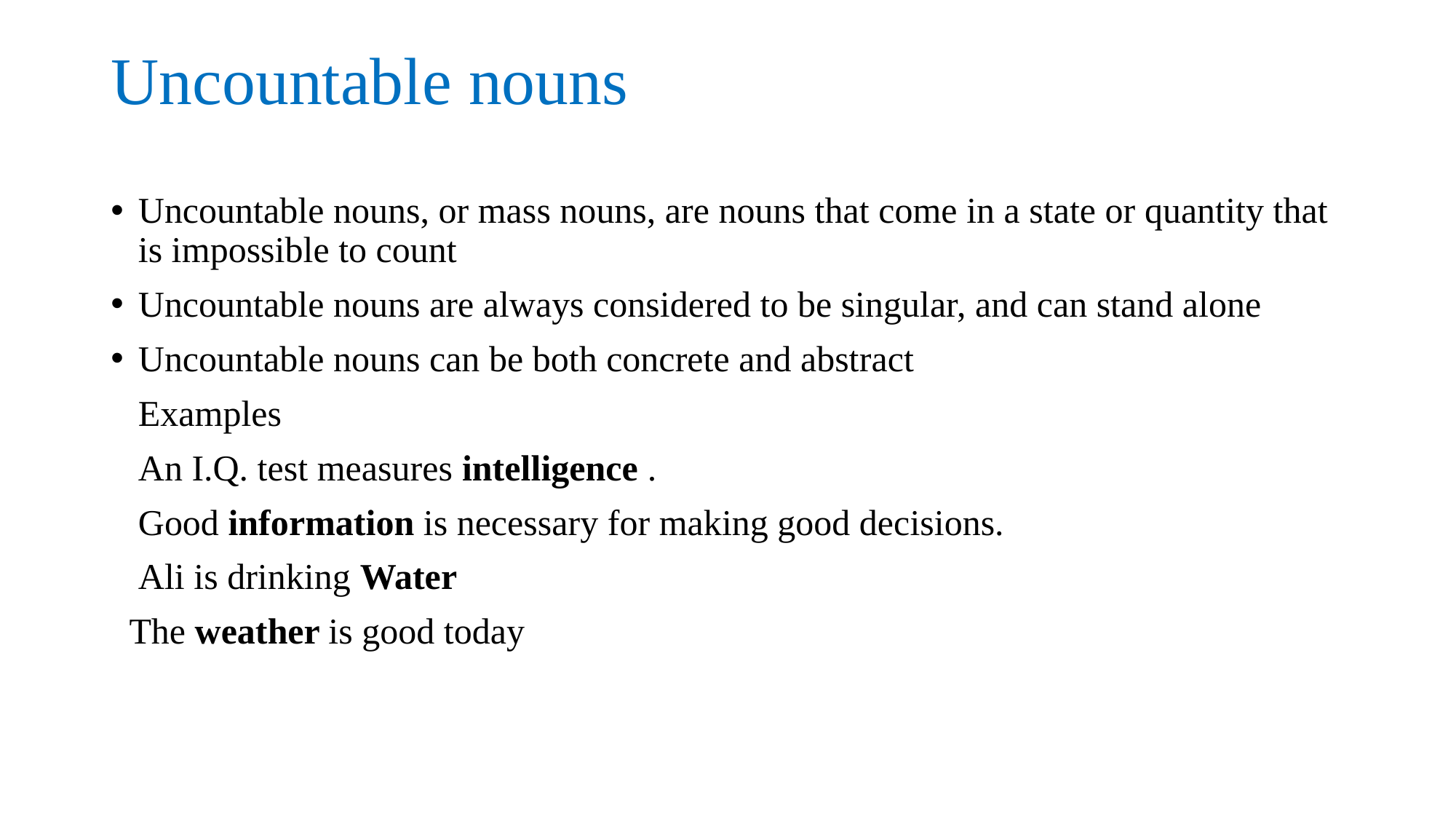

# Uncountable nouns
Uncountable nouns, or mass nouns, are nouns that come in a state or quantity that is impossible to count
Uncountable nouns are always considered to be singular, and can stand alone
Uncountable nouns can be both concrete and abstract
   Examples
   An I.Q. test measures intelligence .
   Good information is necessary for making good decisions.
   Ali is drinking Water
  The weather is good today